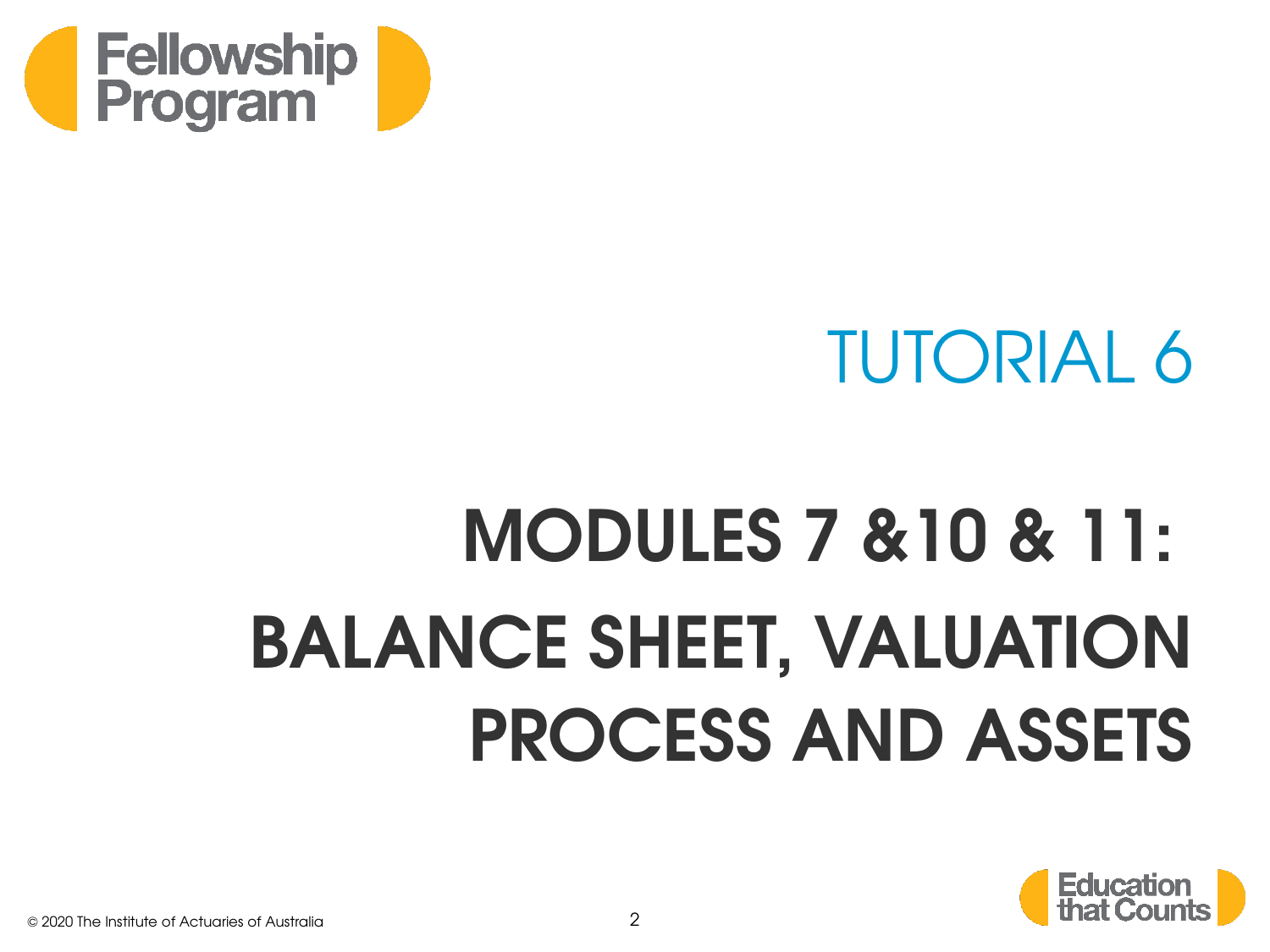

# Tutorial 6
Modules 7 &10 & 11:
Balance sheet, valuation process and assets